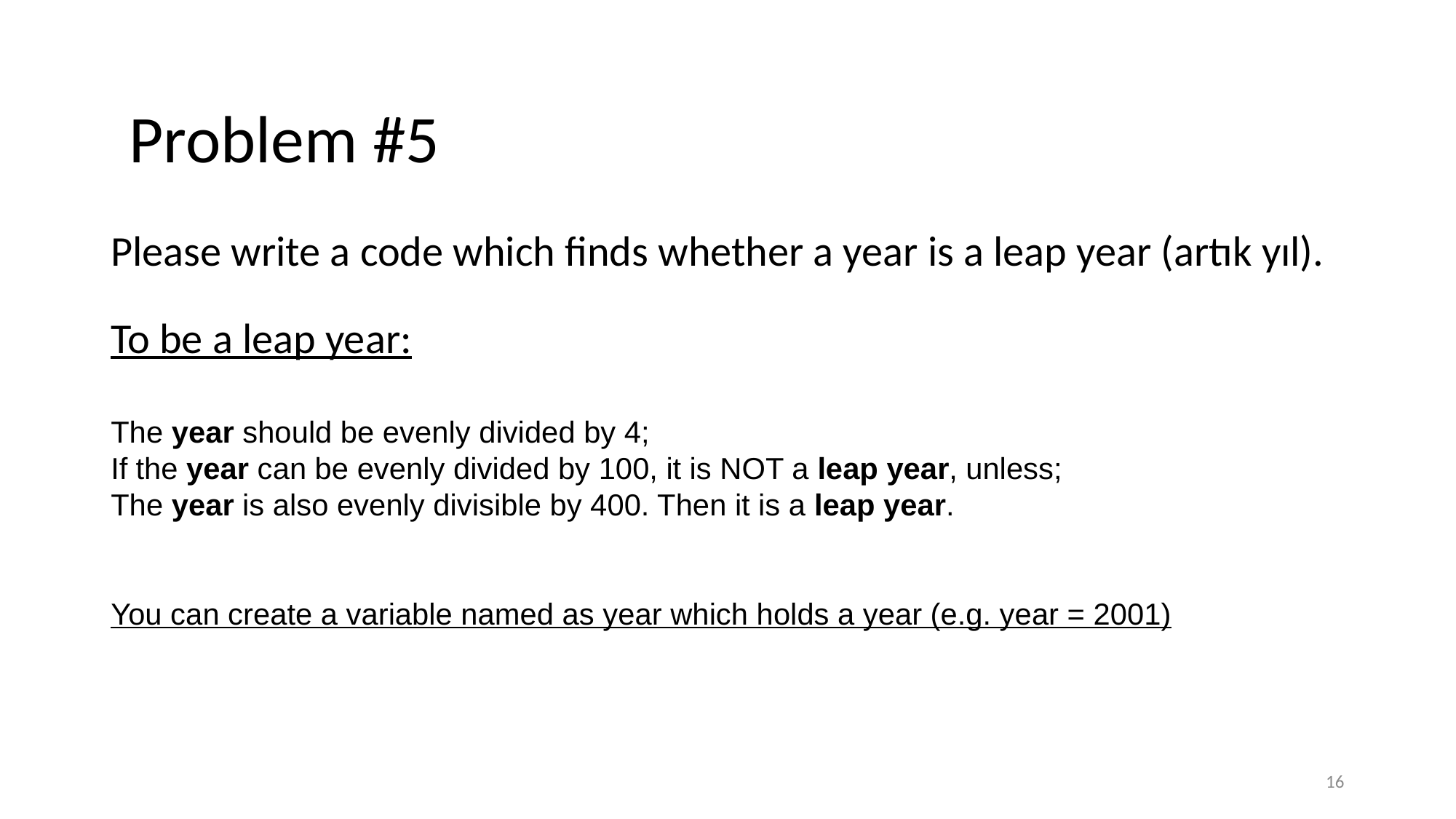

Problem #5
Please write a code which finds whether a year is a leap year (artık yıl).

To be a leap year:

The year should be evenly divided by 4;
If the year can be evenly divided by 100, it is NOT a leap year, unless;
The year is also evenly divisible by 400. Then it is a leap year.

You can create a variable named as year which holds a year (e.g. year = 2001)
16